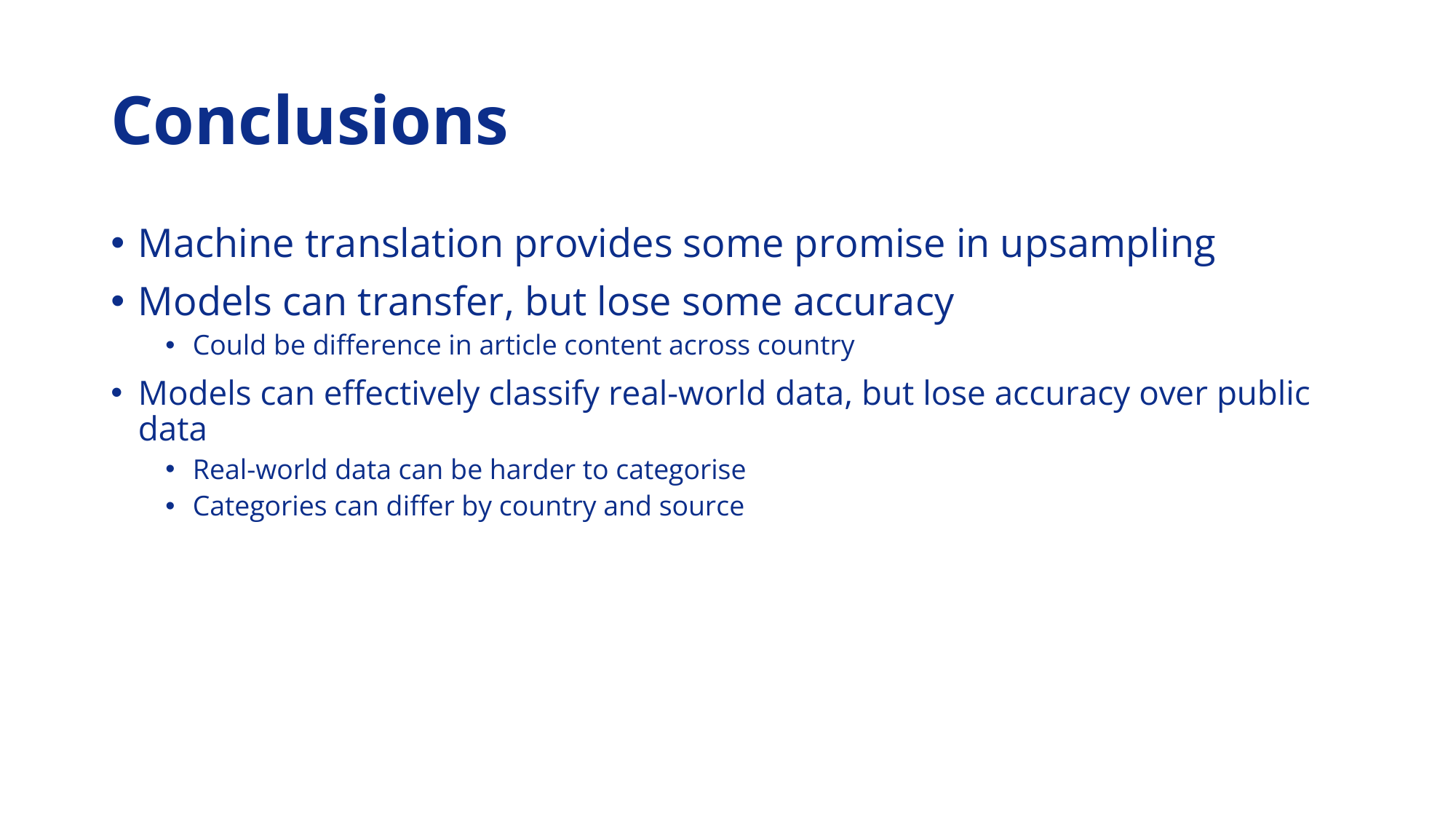

# Conclusions
Machine translation provides some promise in upsampling
Models can transfer, but lose some accuracy
Could be difference in article content across country
Models can effectively classify real-world data, but lose accuracy over public data
Real-world data can be harder to categorise
Categories can differ by country and source